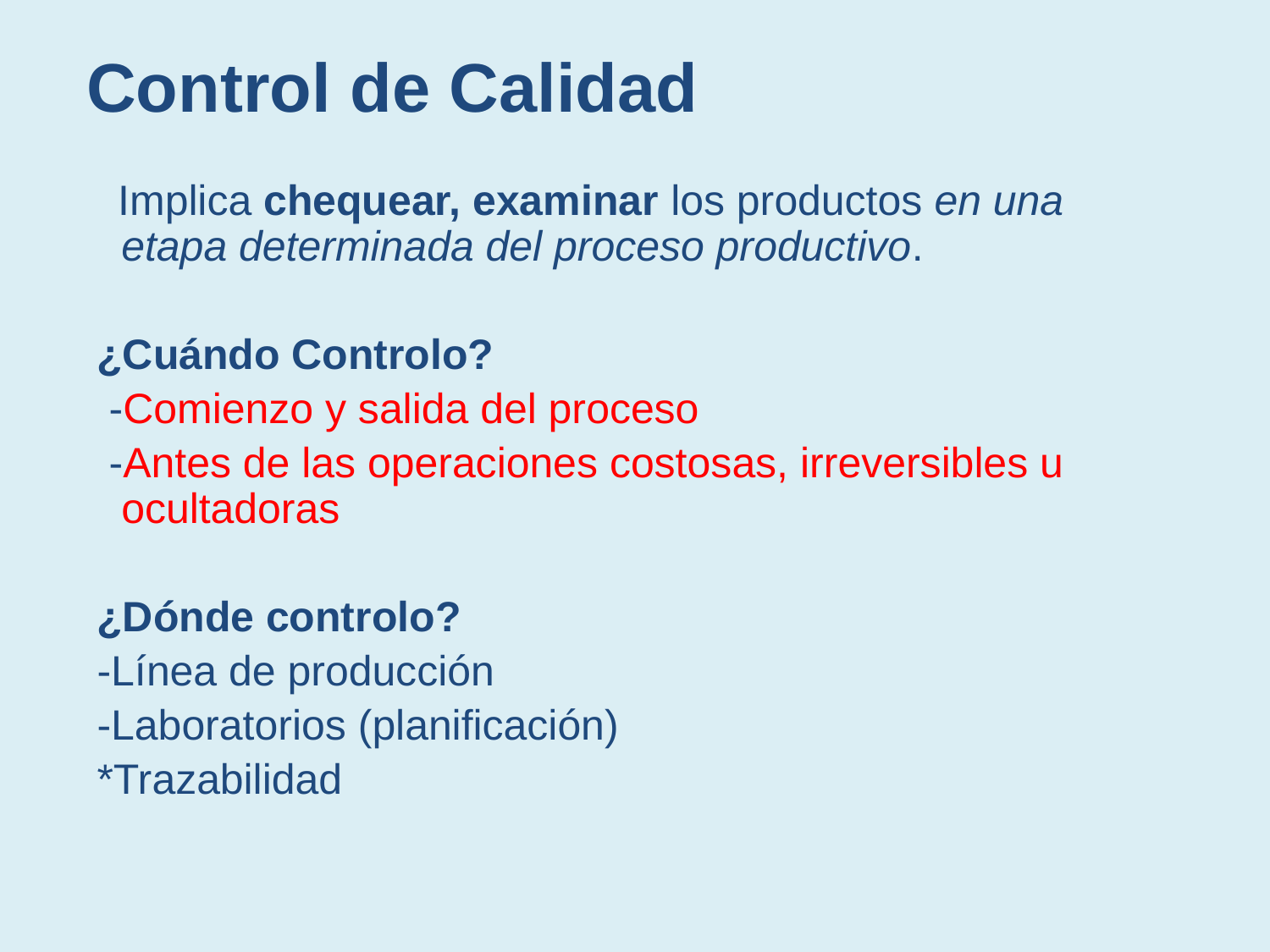

Control de Calidad
  Implica chequear, examinar los productos en una etapa determinada del proceso productivo.

¿Cuándo Controlo?
 -Comienzo y salida del proceso
 -Antes de las operaciones costosas, irreversibles u ocultadoras

¿Dónde controlo?
-Línea de producción
-Laboratorios (planificación)
*Trazabilidad